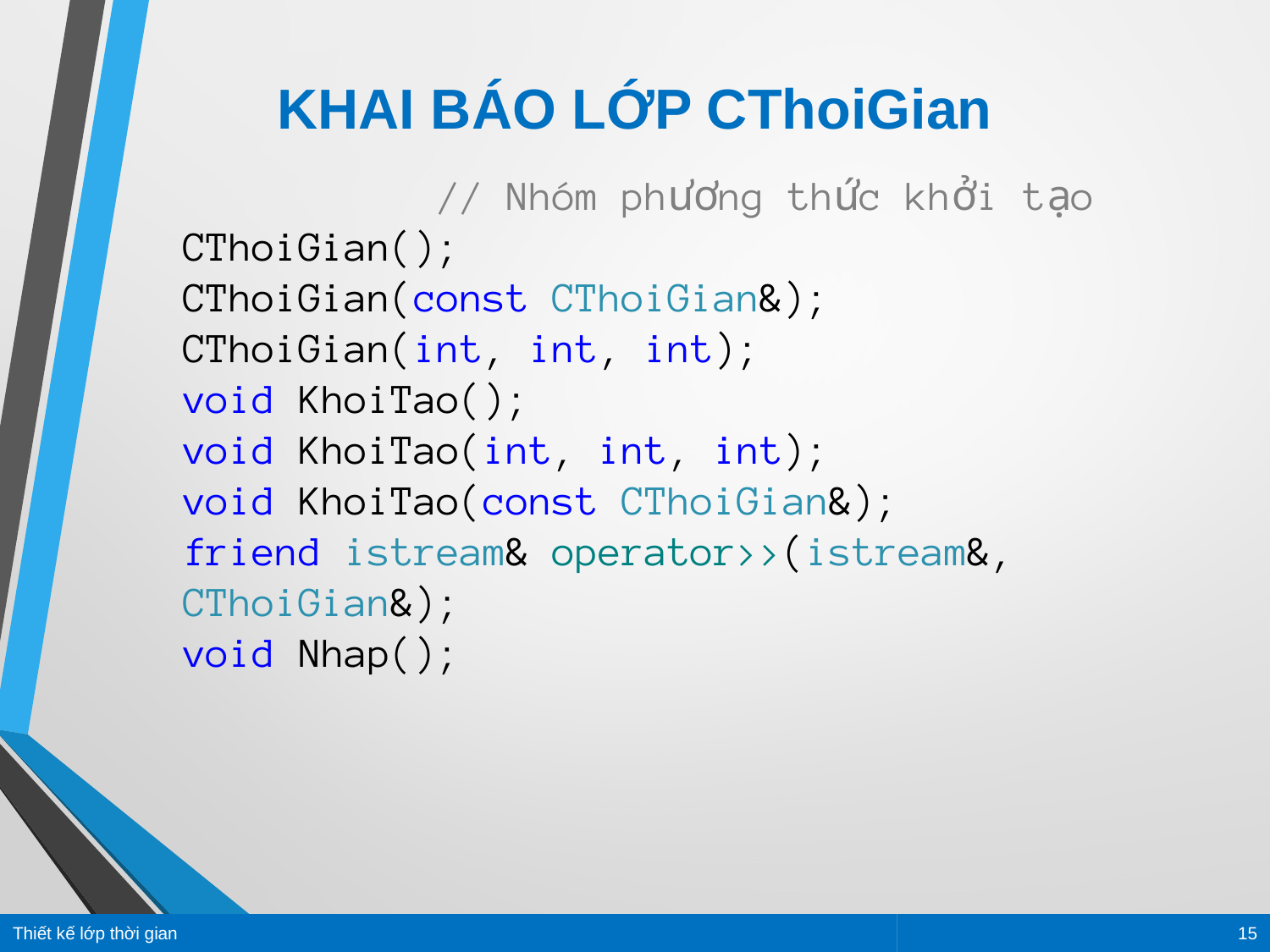

KHAI BÁO LỚP CThoiGian
		// Nhóm phương thức khởi tạo
CThoiGian();
CThoiGian(const CThoiGian&);
CThoiGian(int, int, int);
void KhoiTao();
void KhoiTao(int, int, int);
void KhoiTao(const CThoiGian&);
friend istream& operator>>(istream&, CThoiGian&);
void Nhap();
Thiết kế lớp thời gian
15